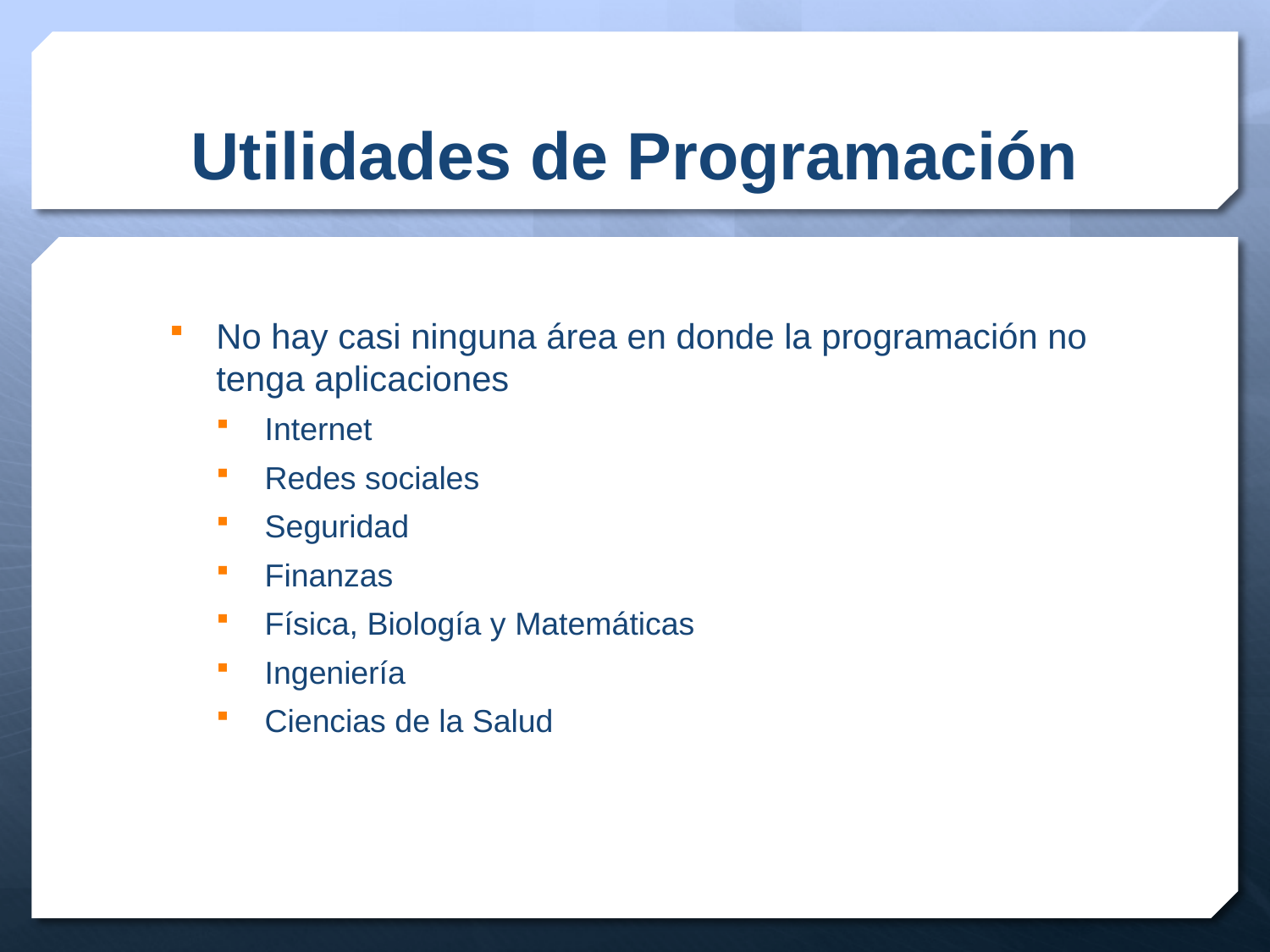

# Utilidades de Programación
No hay casi ninguna área en donde la programación no tenga aplicaciones
Internet
Redes sociales
Seguridad
Finanzas
Física, Biología y Matemáticas
Ingeniería
Ciencias de la Salud